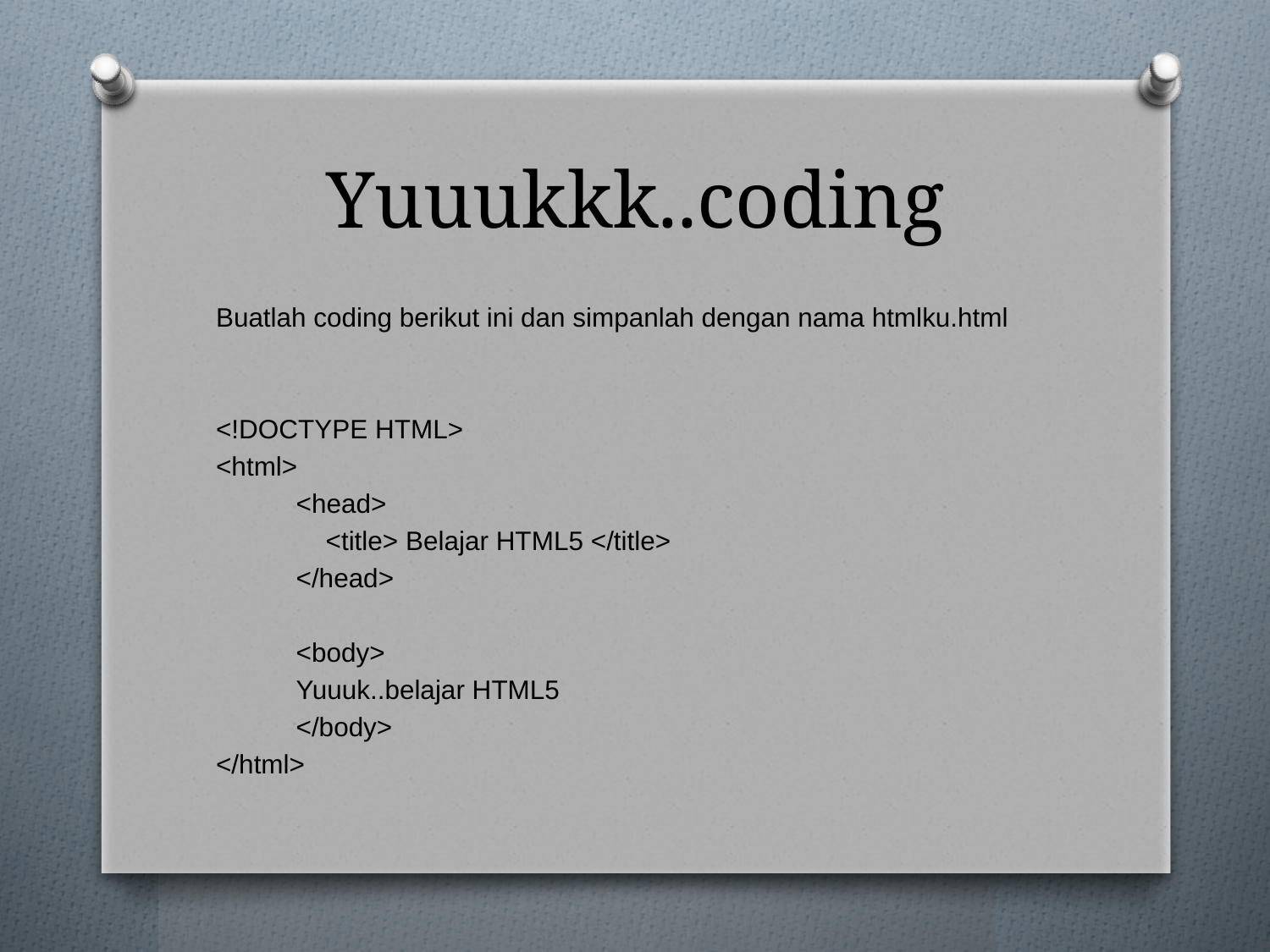

# Yuuukkk..coding
Buatlah coding berikut ini dan simpanlah dengan nama htmlku.html

<!DOCTYPE HTML>
<html>
	<head>
	    <title> Belajar HTML5 </title>
	</head>

	<body>
		Yuuuk..belajar HTML5
	</body>
</html>